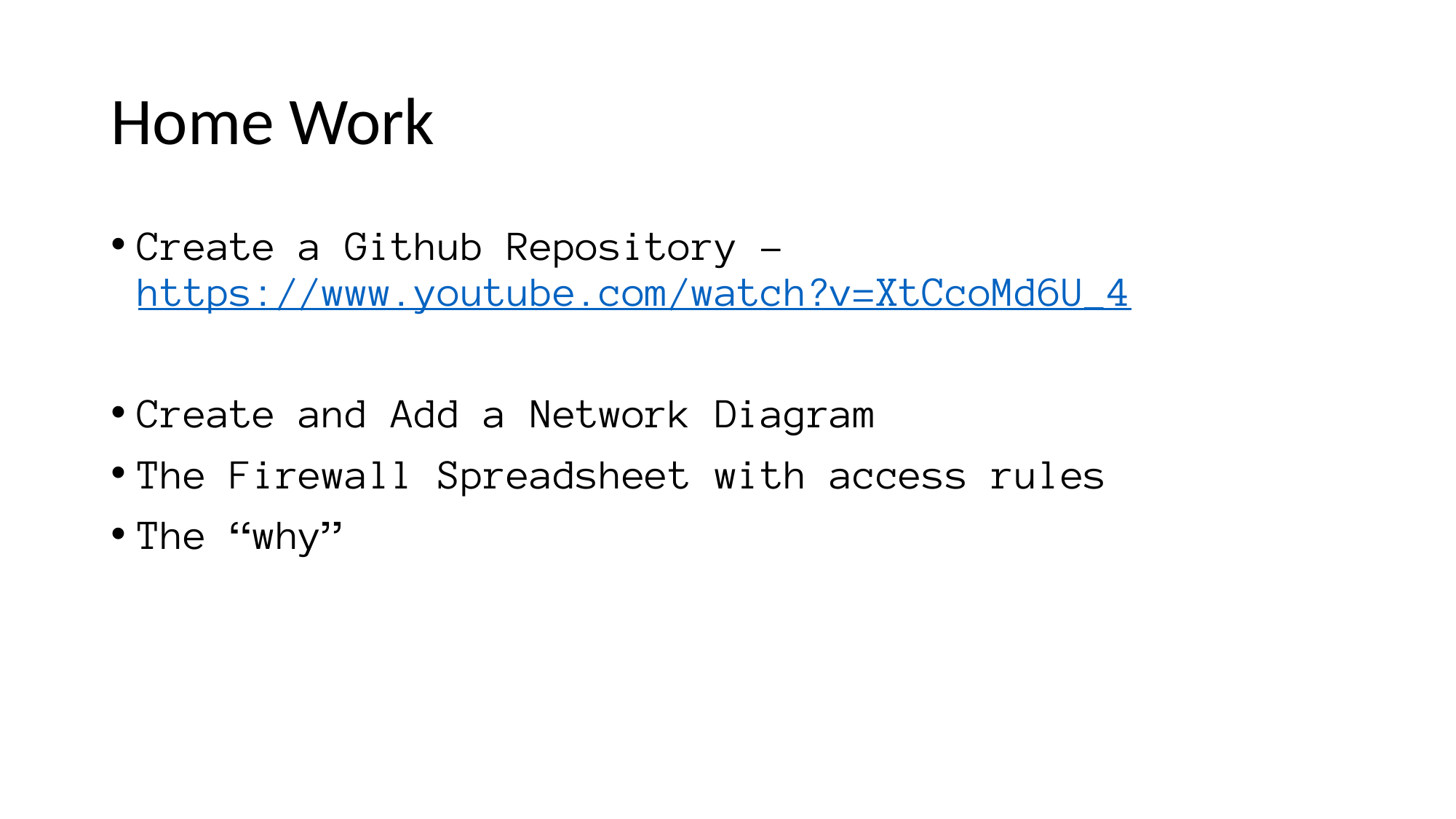

# Home Work
Create a Github Repository - https://www.youtube.com/watch?v=XtCcoMd6U_4

Create and Add a Network Diagram
The Firewall Spreadsheet with access rules
The “why”